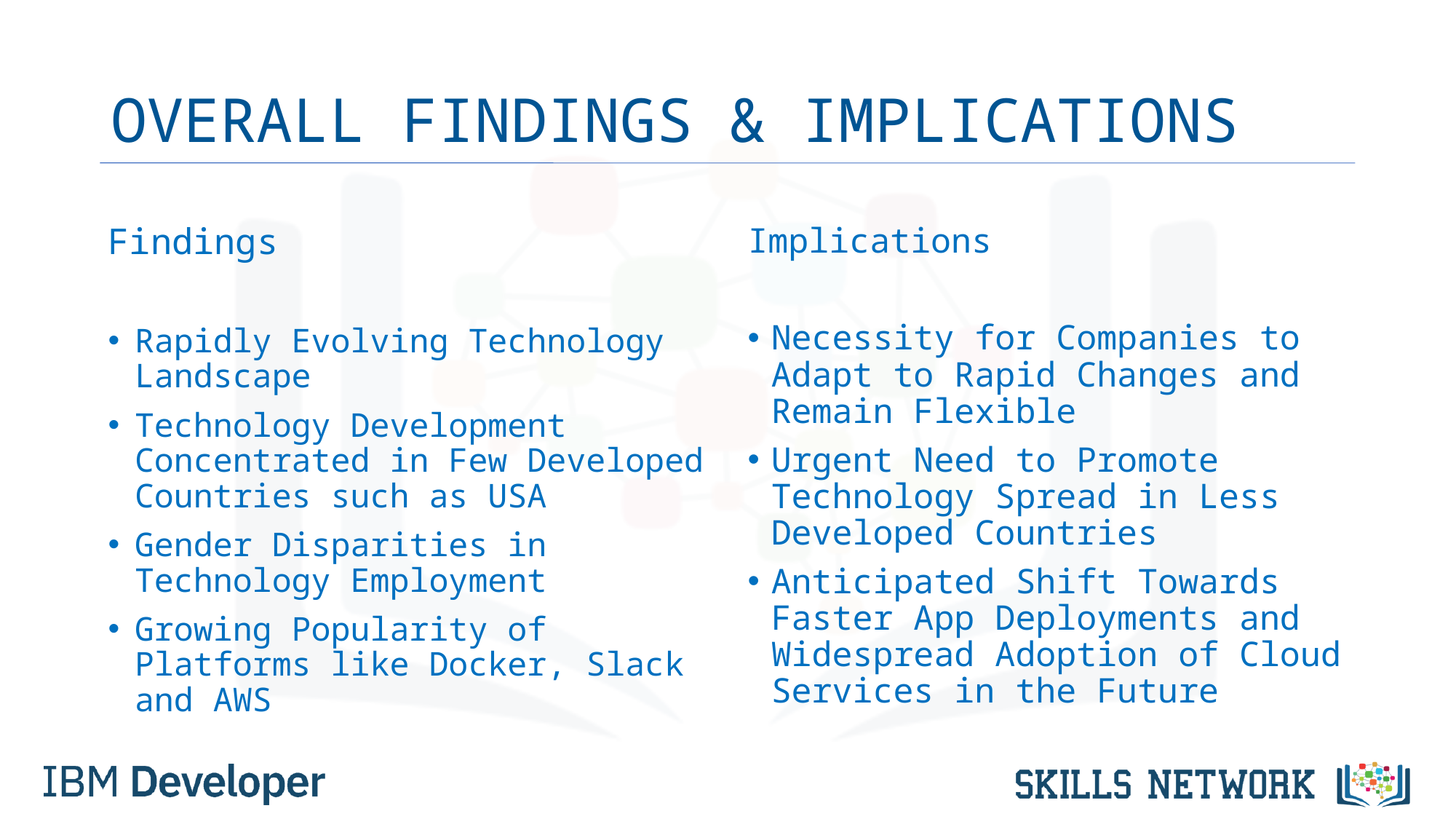

# OVERALL FINDINGS & IMPLICATIONS
Findings

Rapidly Evolving Technology Landscape
Technology Development Concentrated in Few Developed Countries such as USA
Gender Disparities in Technology Employment
Growing Popularity of Platforms like Docker, Slack and AWS
Implications

Necessity for Companies to Adapt to Rapid Changes and Remain Flexible
Urgent Need to Promote Technology Spread in Less Developed Countries
Anticipated Shift Towards Faster App Deployments and Widespread Adoption of Cloud Services in the Future